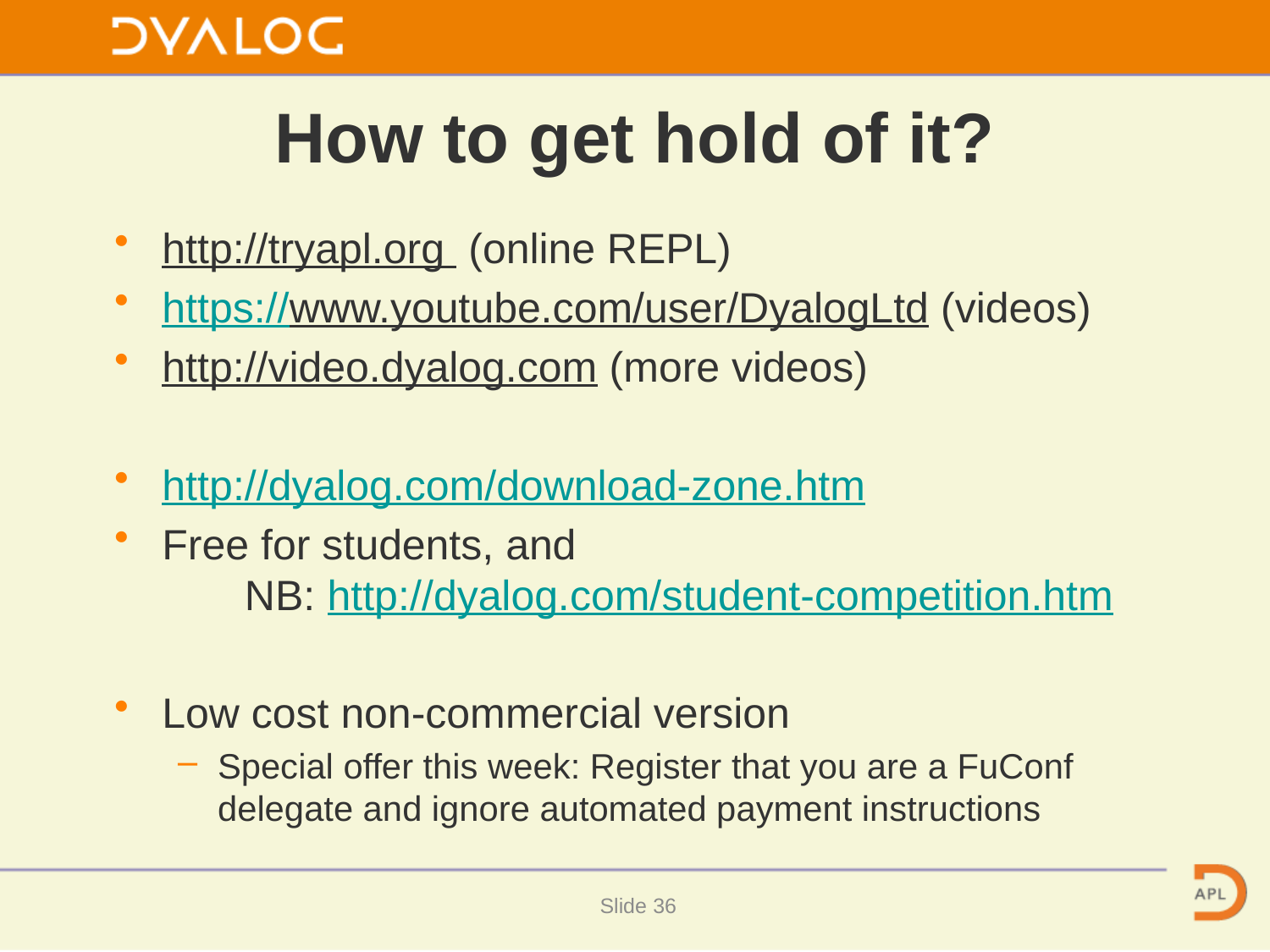

# How to get hold of it?
http://tryapl.org  (online REPL)
https://www.youtube.com/user/DyalogLtd (videos)
http://video.dyalog.com (more videos)

http://dyalog.com/download-zone.htm
Free for students, and
       NB: http://dyalog.com/student-competition.htm

Low cost non-commercial version
Special offer this week: Register that you are a FuConf delegate and ignore automated payment instructions

Slide 36